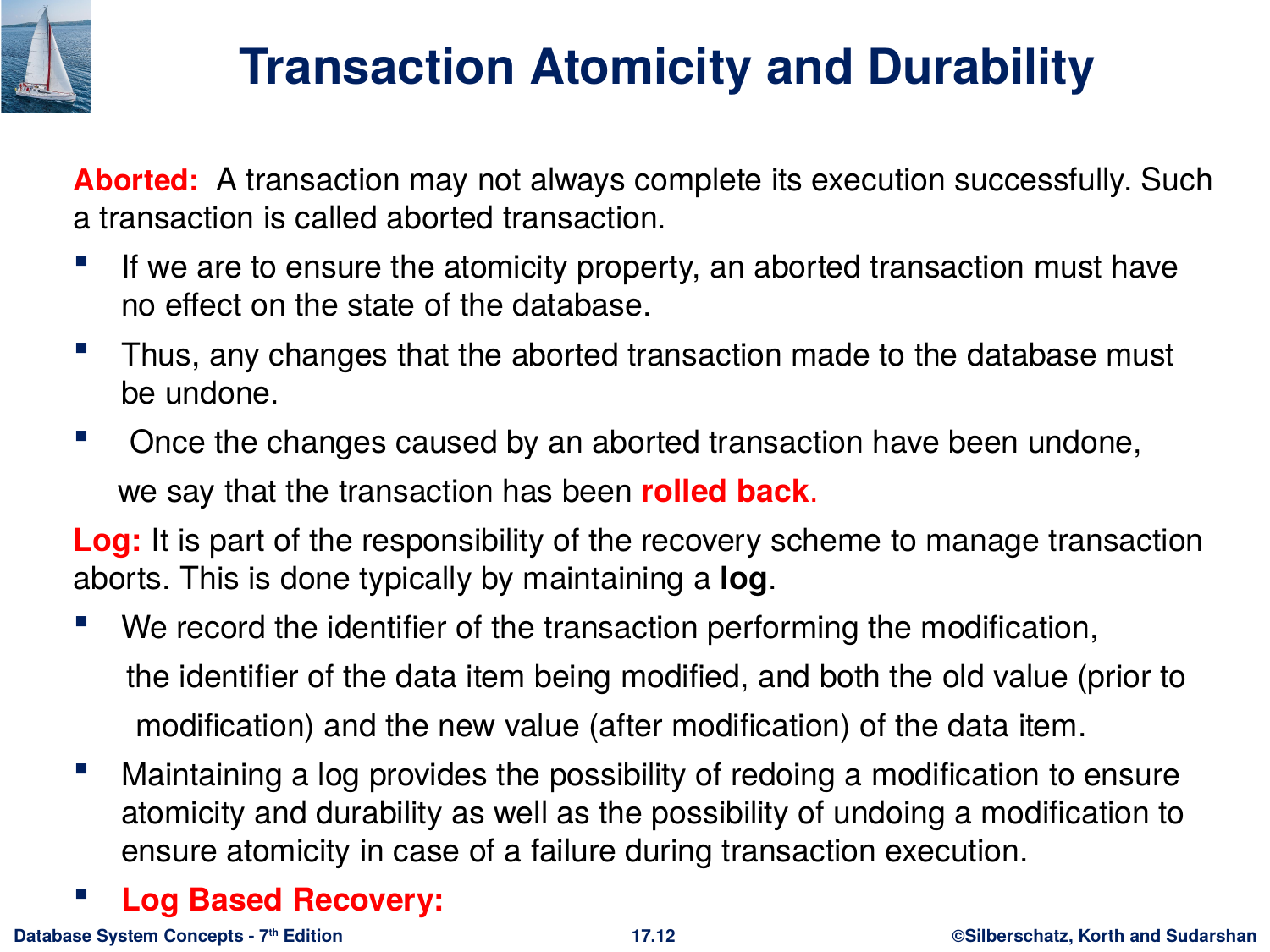

# Transaction Atomicity and Durability
Aborted:  A transaction may not always complete its execution successfully. Such a transaction is called aborted transaction.
If we are to ensure the atomicity property, an aborted transaction must have no effect on the state of the database.
Thus, any changes that the aborted transaction made to the database must be undone.
 Once the changes caused by an aborted transaction have been undone,
     we say that the transaction has been rolled back.
Log: It is part of the responsibility of the recovery scheme to manage transaction aborts. This is done typically by maintaining a log.
We record the identifier of the transaction performing the modification,
      the identifier of the data item being modified, and both the old value (prior to
       modification) and the new value (after modification) of the data item.
Maintaining a log provides the possibility of redoing a modification to ensure atomicity and durability as well as the possibility of undoing a modification to ensure atomicity in case of a failure during transaction execution.
Log Based Recovery: